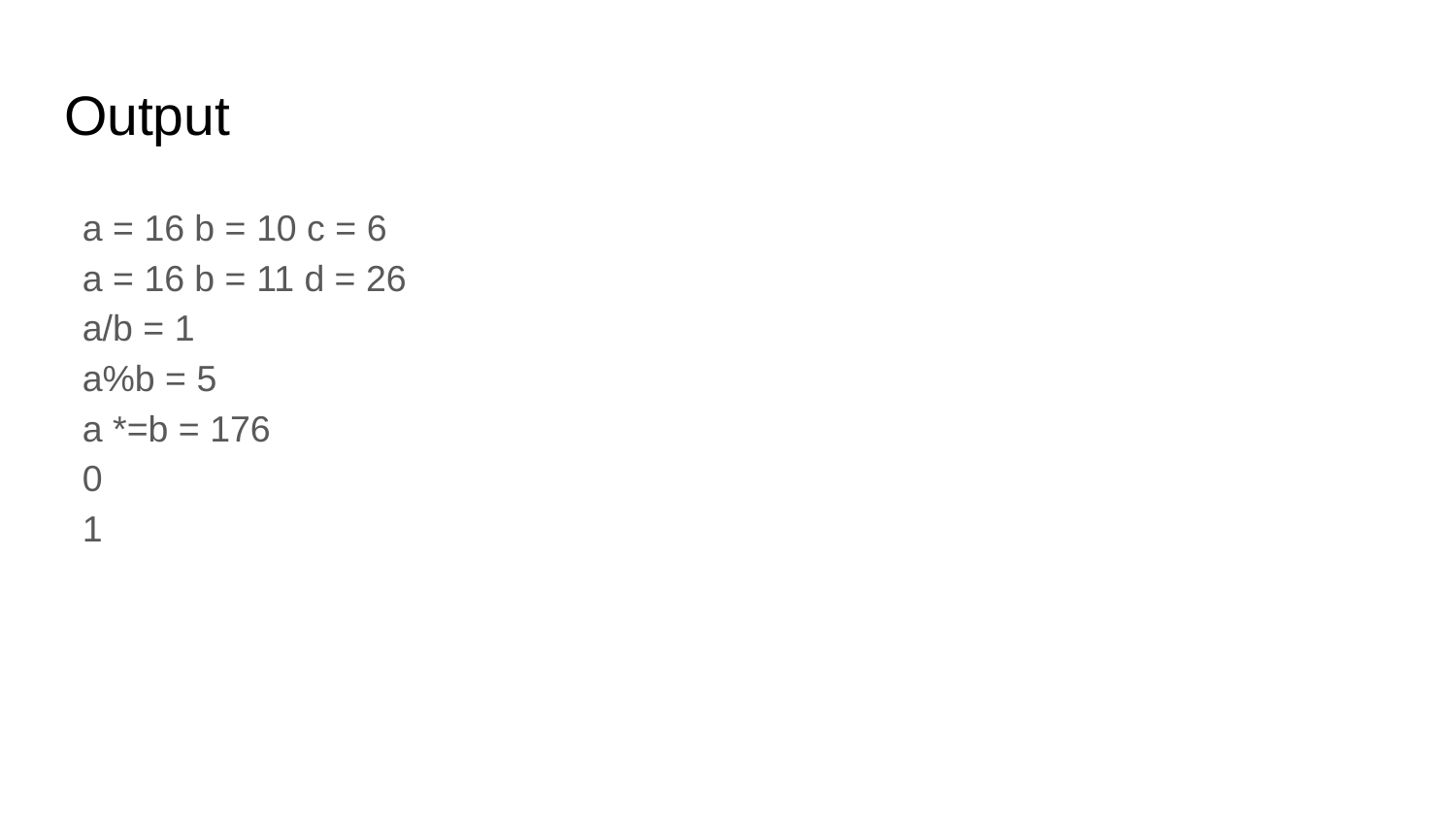

# Output
a = 16 b = 10 c = 6
a = 16 b = 11 d = 26
a/b = 1
a%b = 5
a *=b = 176
0
1